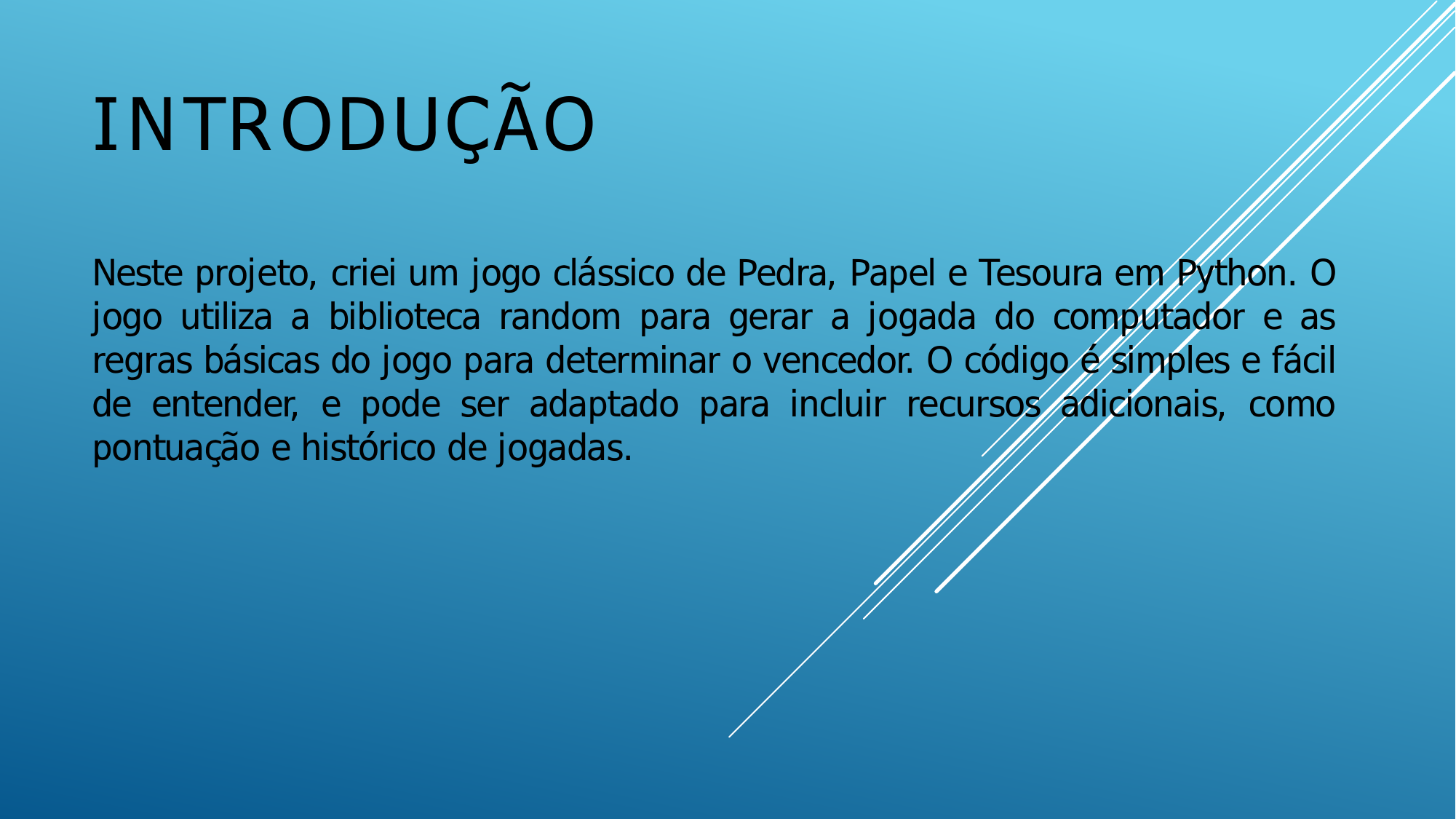

# Introdução
Neste projeto, criei um jogo clássico de Pedra, Papel e Tesoura em Python. O jogo utiliza a biblioteca random para gerar a jogada do computador e as regras básicas do jogo para determinar o vencedor. O código é simples e fácil de entender, e pode ser adaptado para incluir recursos adicionais, como pontuação e histórico de jogadas.